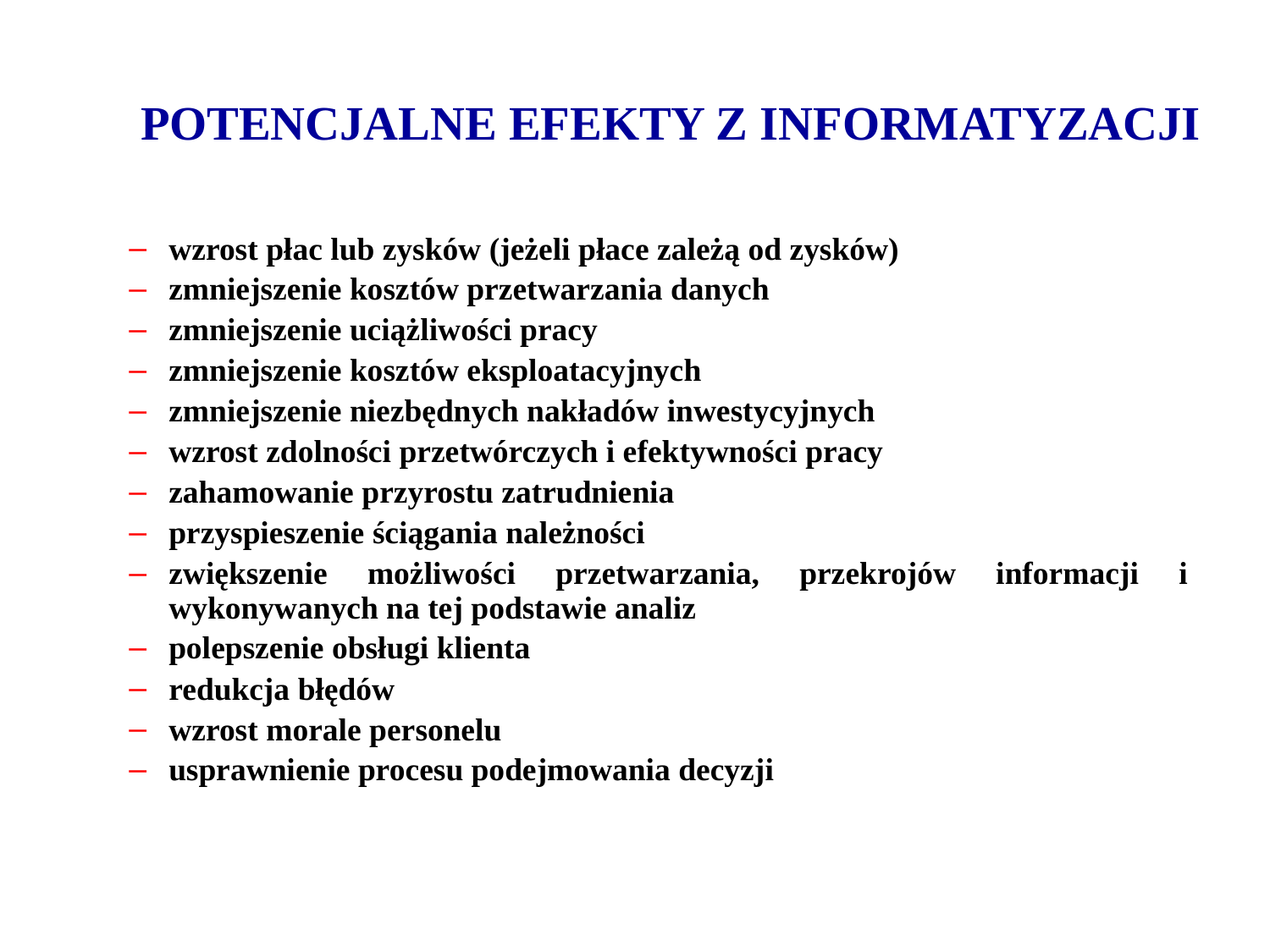

# POTENCJALNE EFEKTY Z INFORMATYZACJI
wzrost płac lub zysków (jeżeli płace zależą od zysków)
zmniejszenie kosztów przetwarzania danych
zmniejszenie uciążliwości pracy
zmniejszenie kosztów eksploatacyjnych
zmniejszenie niezbędnych nakładów inwestycyjnych
wzrost zdolności przetwórczych i efektywności pracy
zahamowanie przyrostu zatrudnienia
przyspieszenie ściągania należności
zwiększenie możliwości przetwarzania, przekrojów informacji i wykonywanych na tej podstawie analiz
polepszenie obsługi klienta
redukcja błędów
wzrost morale personelu
usprawnienie procesu podejmowania decyzji